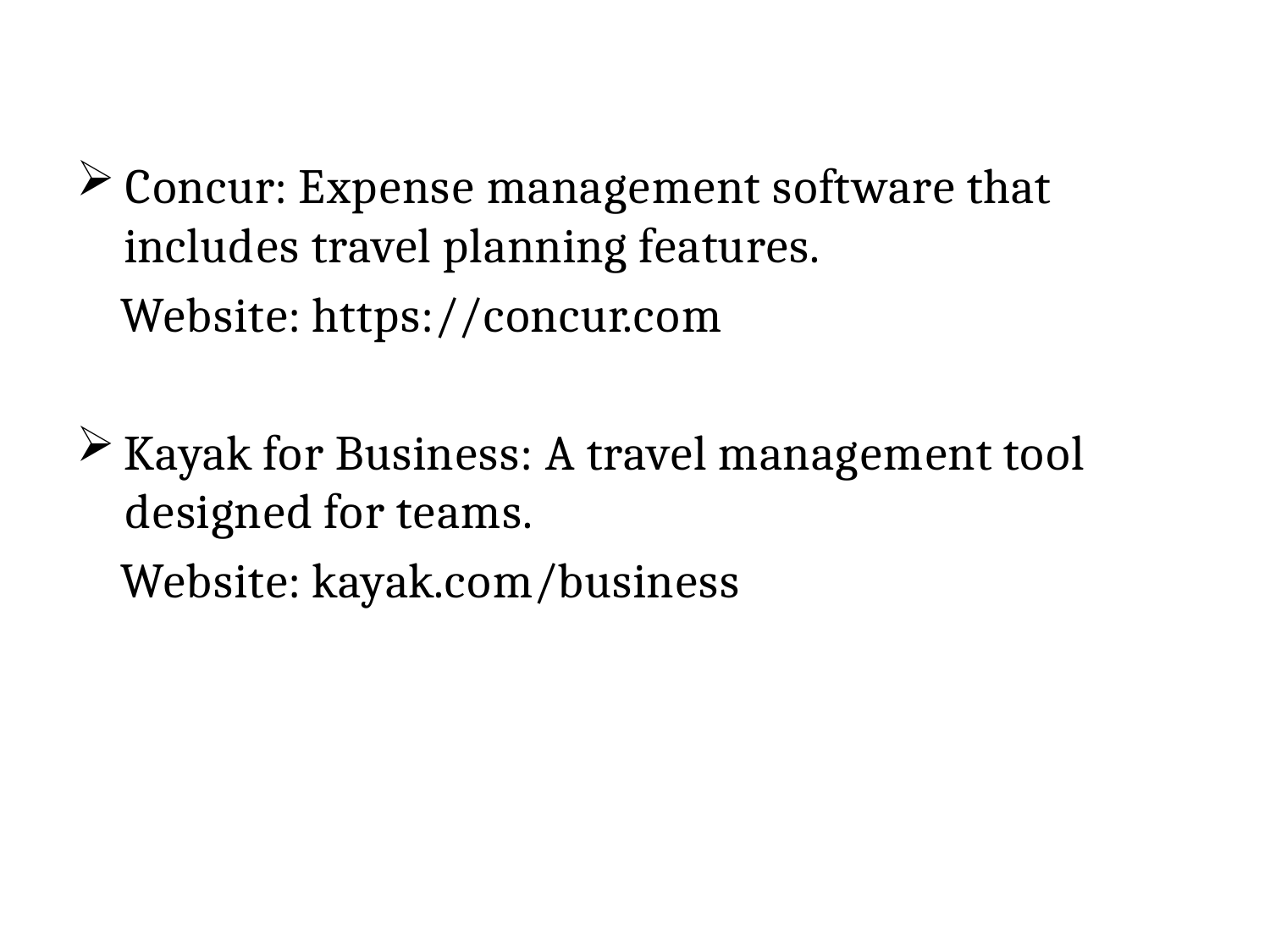

Concur: Expense management software that includes travel planning features.
    Website: https://concur.com

Kayak for Business: A travel management tool designed for teams.
    Website: kayak.com/business